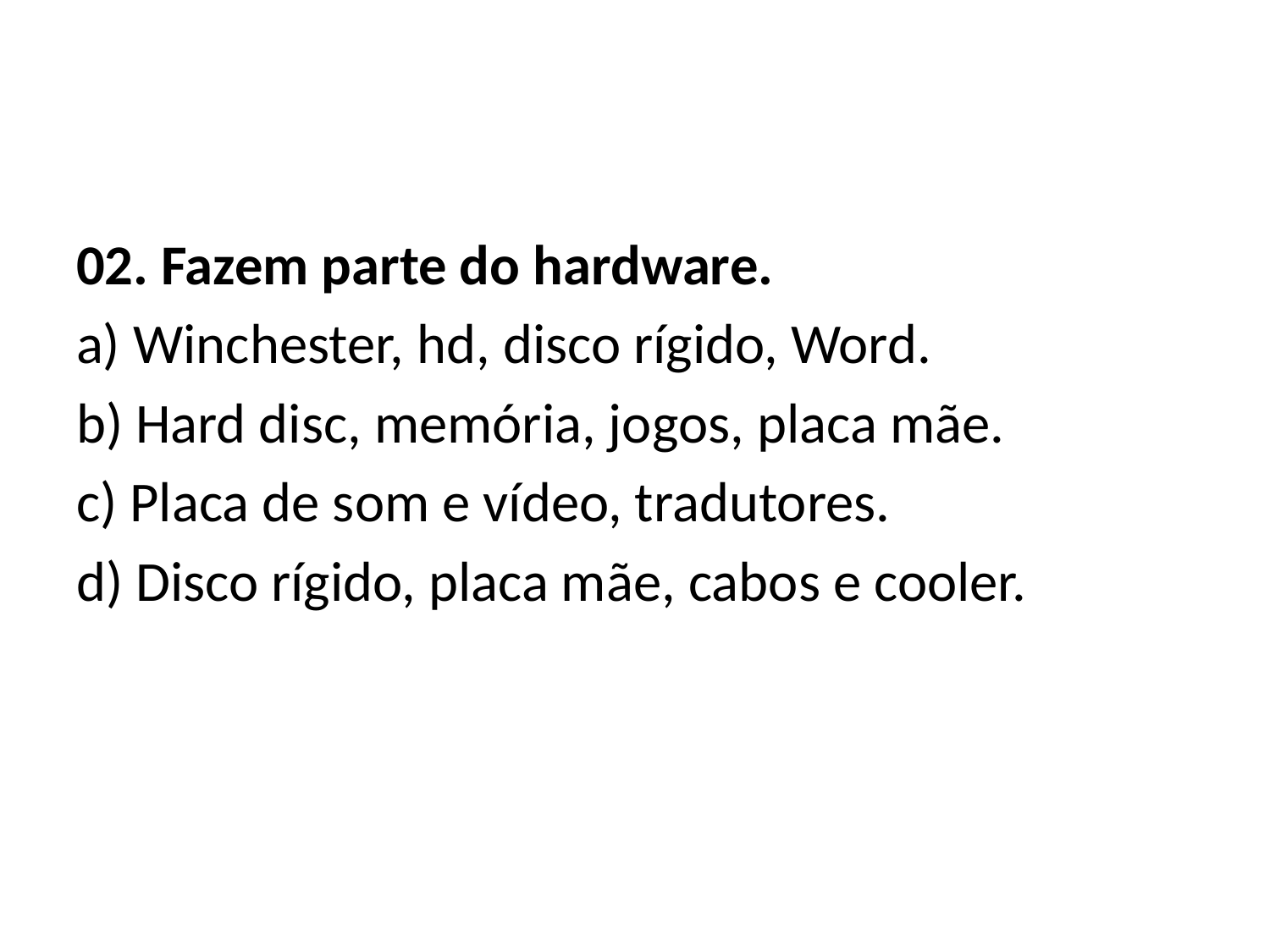

#
02. Fazem parte do hardware.
a) Winchester, hd, disco rígido, Word.
b) Hard disc, memória, jogos, placa mãe.
c) Placa de som e vídeo, tradutores.
d) Disco rígido, placa mãe, cabos e cooler.